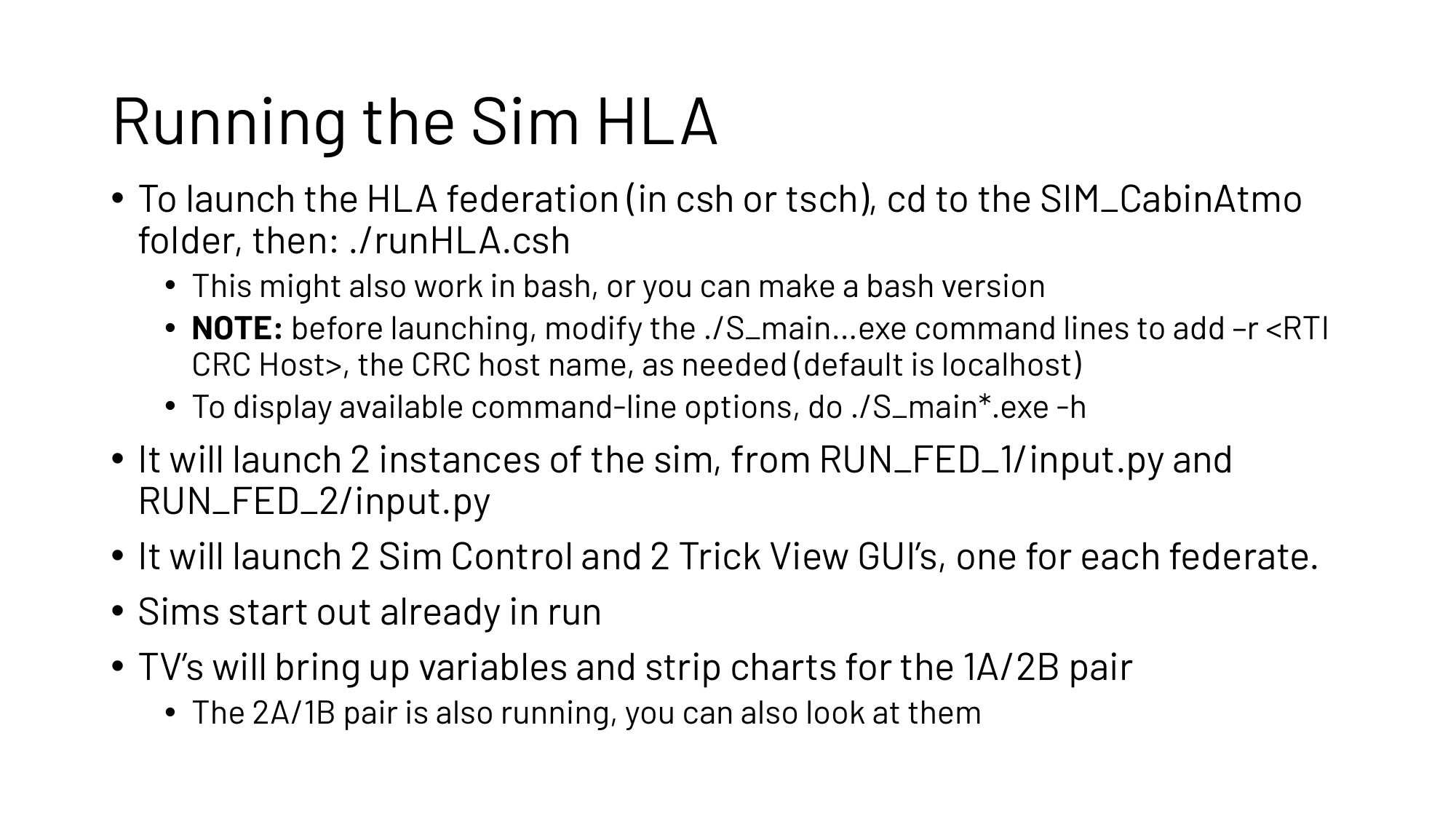

# Running the Sim HLA
To launch the HLA federation (in csh or tsch), cd to the SIM_CabinAtmo folder, then: ./runHLA.csh
This might also work in bash, or you can make a bash version
NOTE: before launching, modify the ./S_main…exe command lines to add –r <RTI CRC Host>, the CRC host name, as needed (default is localhost)
To display available command-line options, do ./S_main*.exe -h
It will launch 2 instances of the sim, from RUN_FED_1/input.py and RUN_FED_2/input.py
It will launch 2 Sim Control and 2 Trick View GUI’s, one for each federate.
Sims start out already in run
TV’s will bring up variables and strip charts for the 1A/2B pair
The 2A/1B pair is also running, you can also look at them